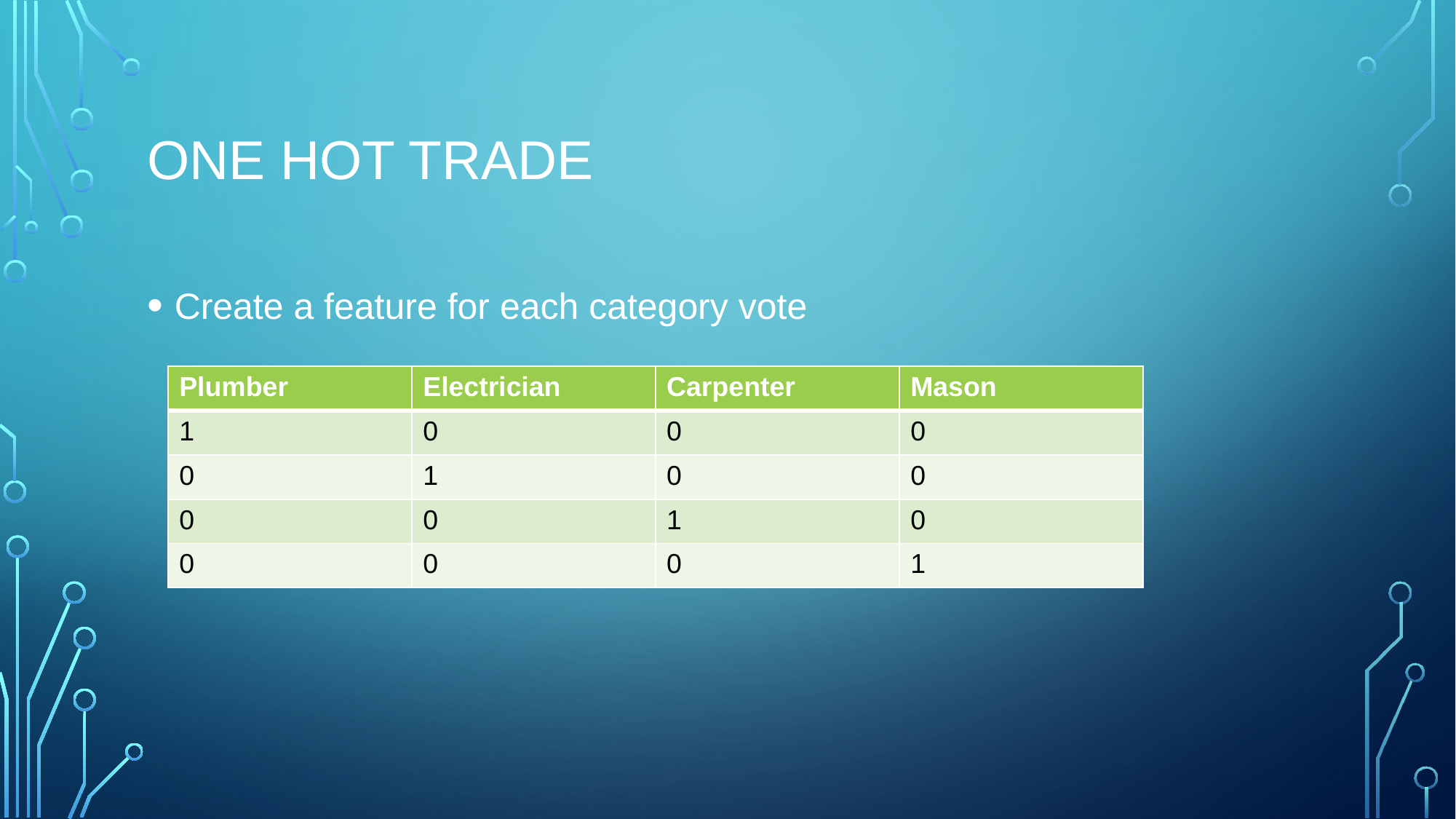

# One hot trade
Create a feature for each category vote

| Plumber | Electrician | Carpenter | Mason |
| --- | --- | --- | --- |
| 1 | 0 | 0 | 0 |
| 0 | 1 | 0 | 0 |
| 0 | 0 | 1 | 0 |
| 0 | 0 | 0 | 1 |